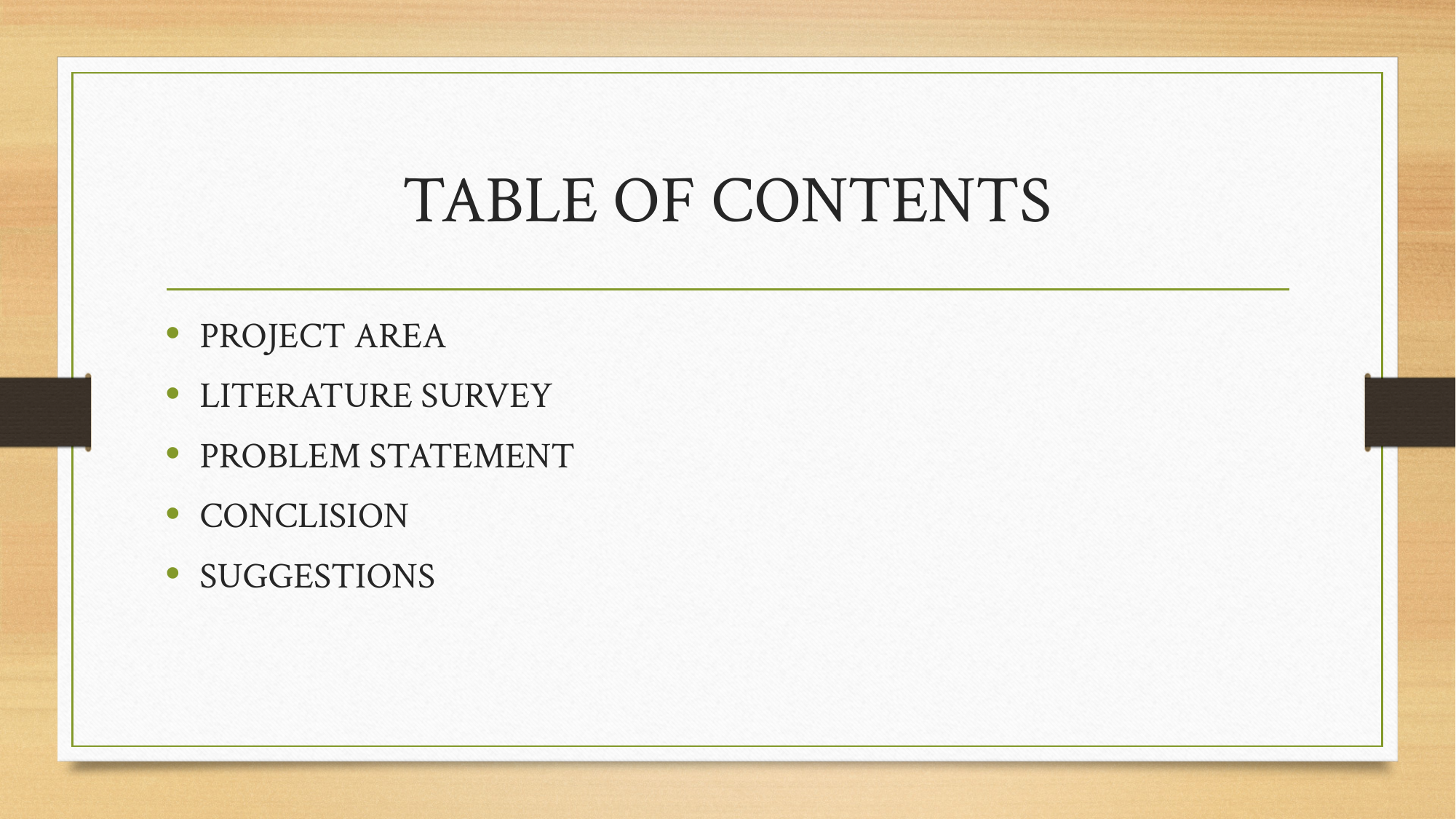

# TABLE OF CONTENTS
PROJECT AREA
LITERATURE SURVEY
PROBLEM STATEMENT
CONCLISION
SUGGESTIONS